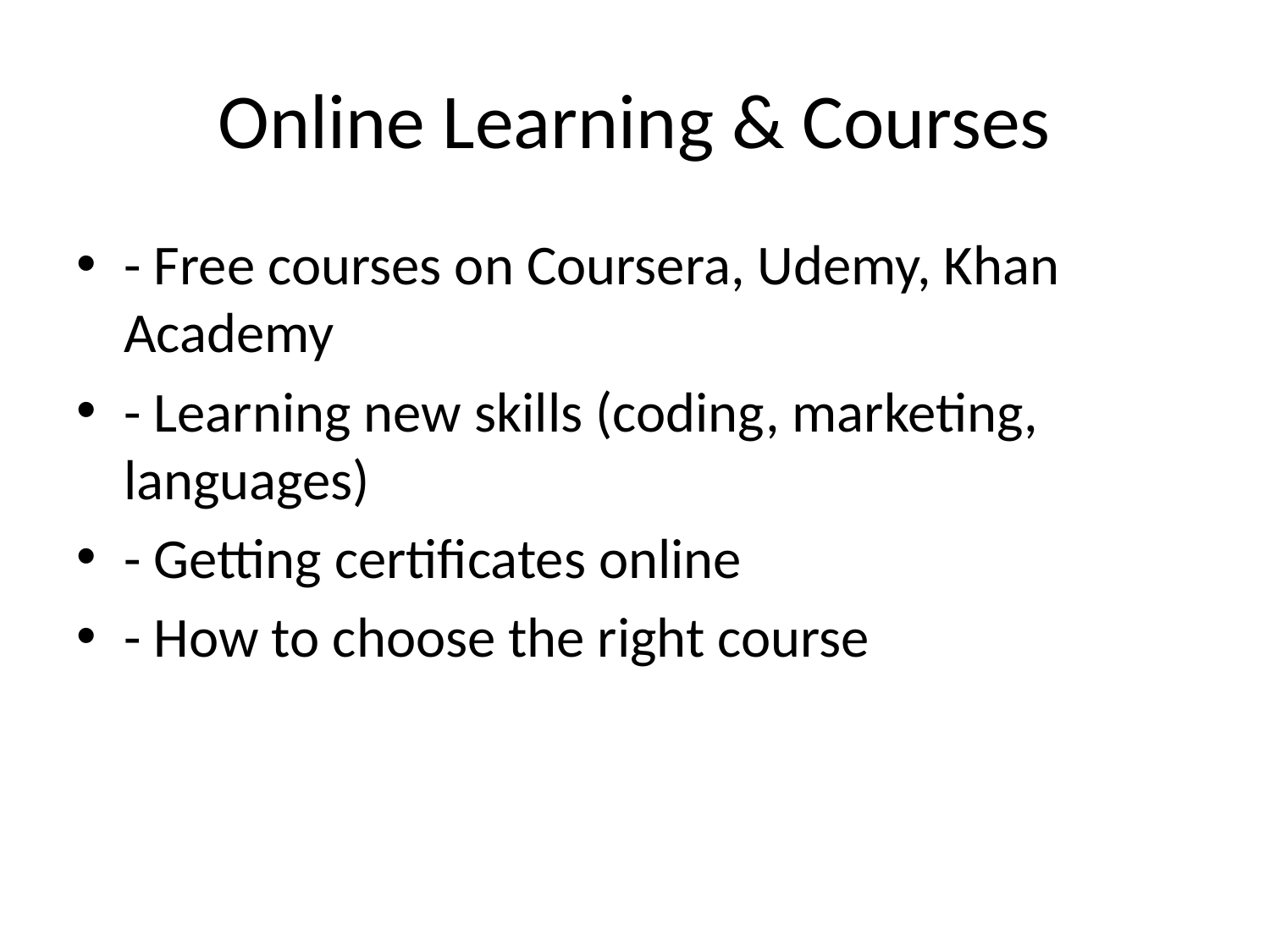

# Online Learning & Courses
- Free courses on Coursera, Udemy, Khan Academy
- Learning new skills (coding, marketing, languages)
- Getting certificates online
- How to choose the right course